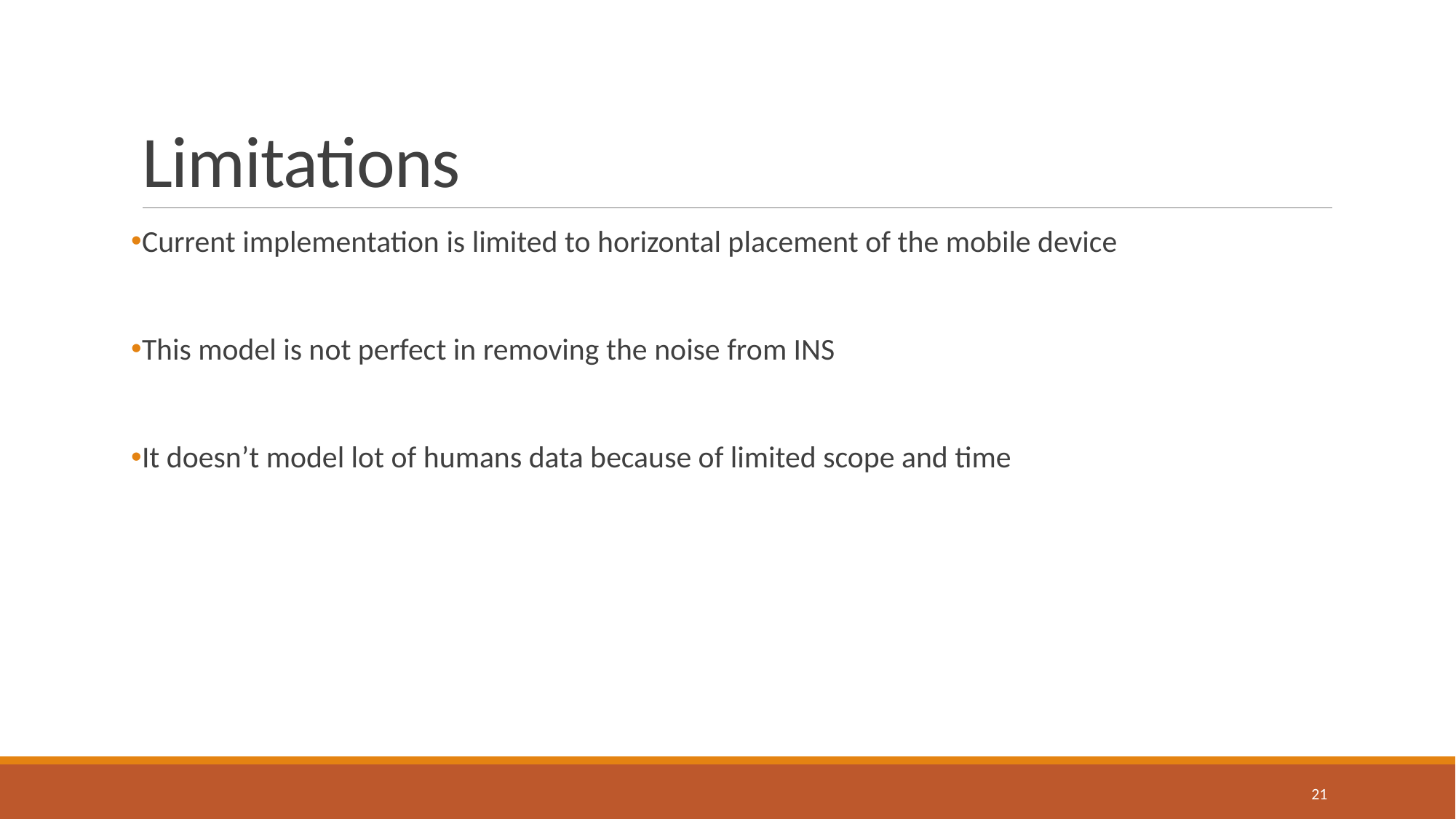

# Limitations
Current implementation is limited to horizontal placement of the mobile device

This model is not perfect in removing the noise from INS

It doesn’t model lot of humans data because of limited scope and time
21